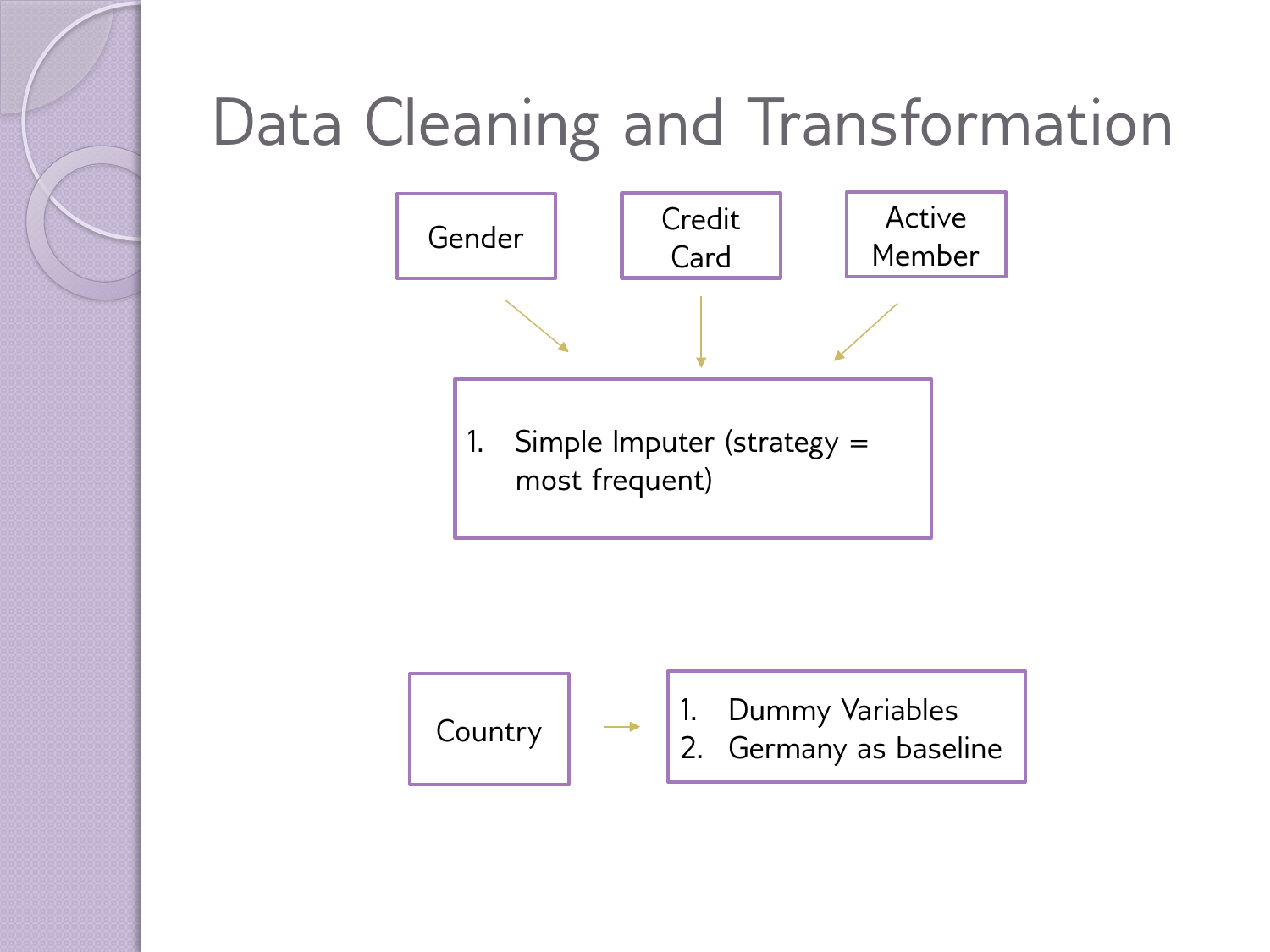

# Data Cleaning and Transformation
Active Member
Credit Card
Gender
Simple Imputer (strategy = most frequent)
Dummy Variables
Germany as baseline
Country